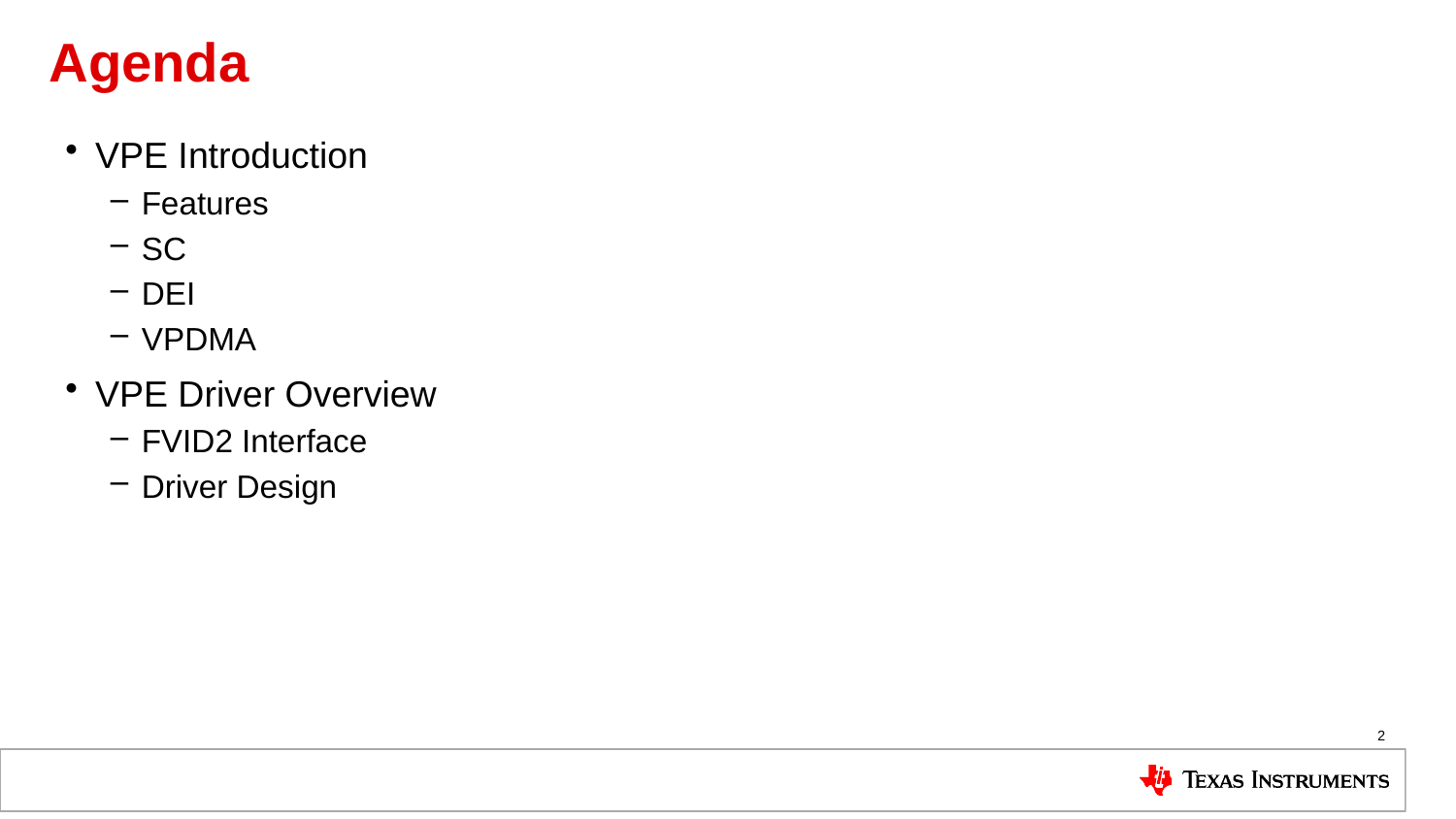

# Agenda
VPE Introduction
Features
SC
DEI
VPDMA
VPE Driver Overview
FVID2 Interface
Driver Design
2